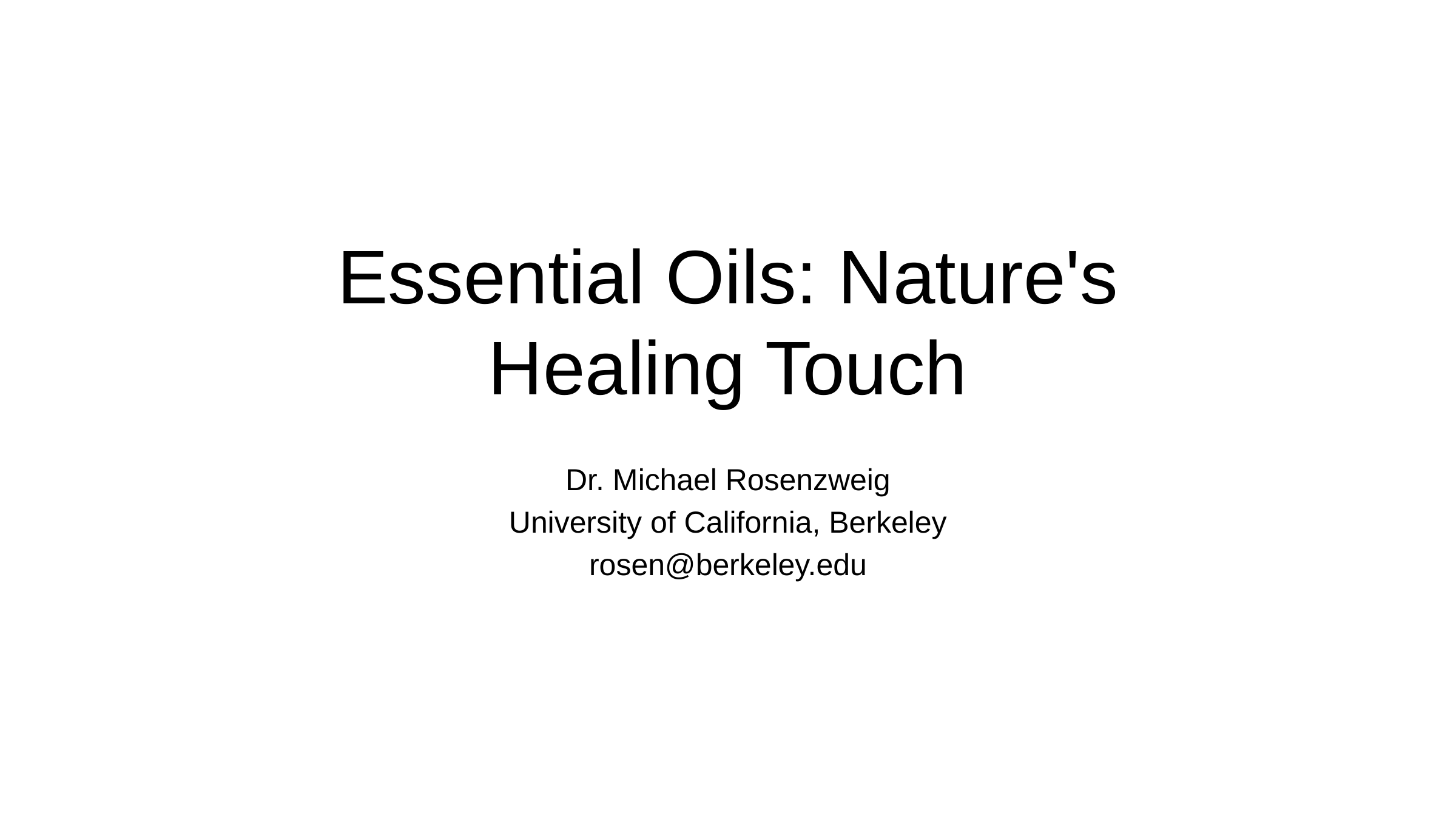

# Essential Oils: Nature's Healing Touch
Dr. Michael Rosenzweig
University of California, Berkeley
rosen@berkeley.edu